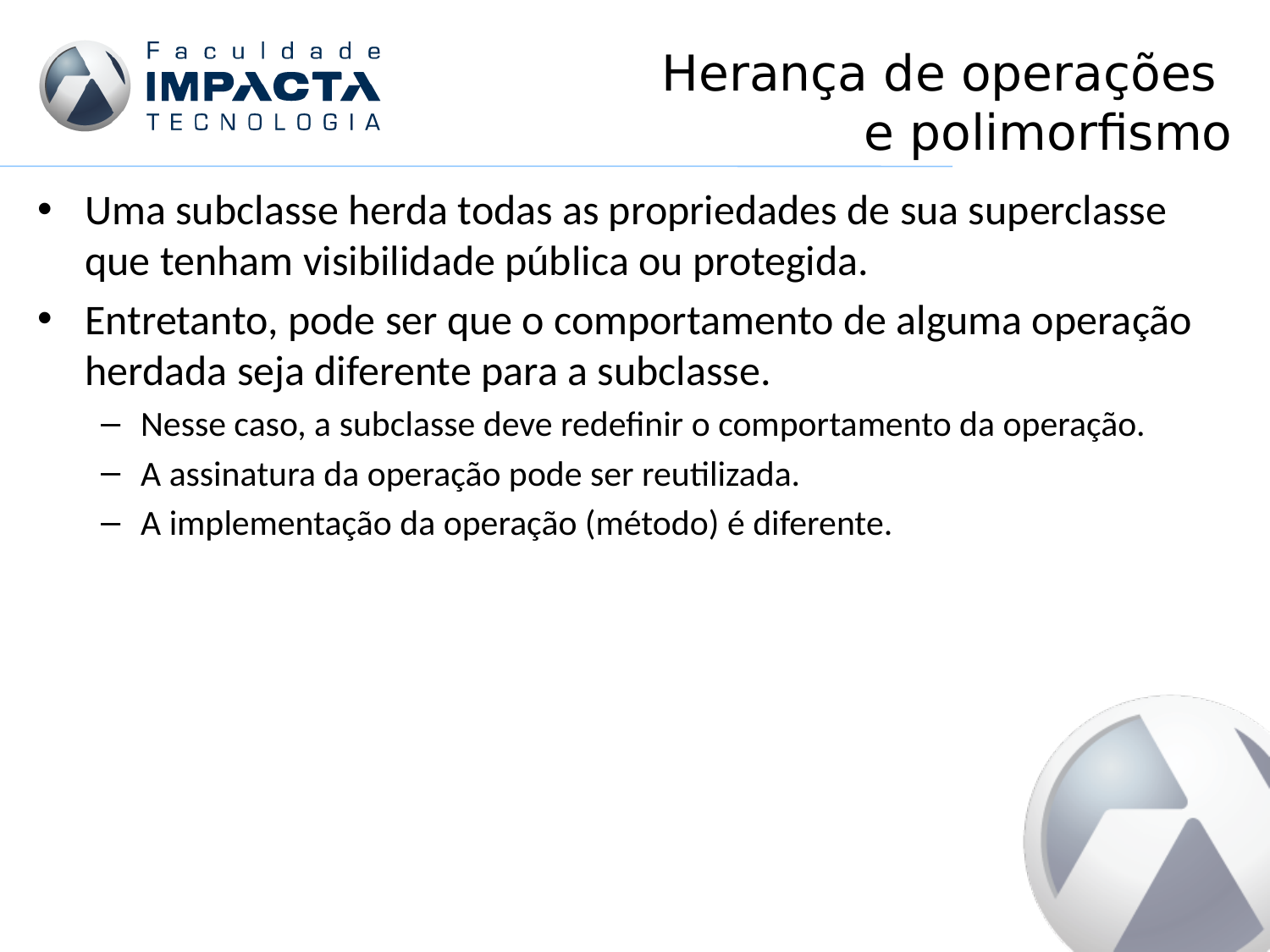

# Herança de operações e polimorfismo
Uma subclasse herda todas as propriedades de sua superclasse que tenham visibilidade pública ou protegida.
Entretanto, pode ser que o comportamento de alguma operação herdada seja diferente para a subclasse.
Nesse caso, a subclasse deve redefinir o comportamento da operação.
A assinatura da operação pode ser reutilizada.
A implementação da operação (método) é diferente.